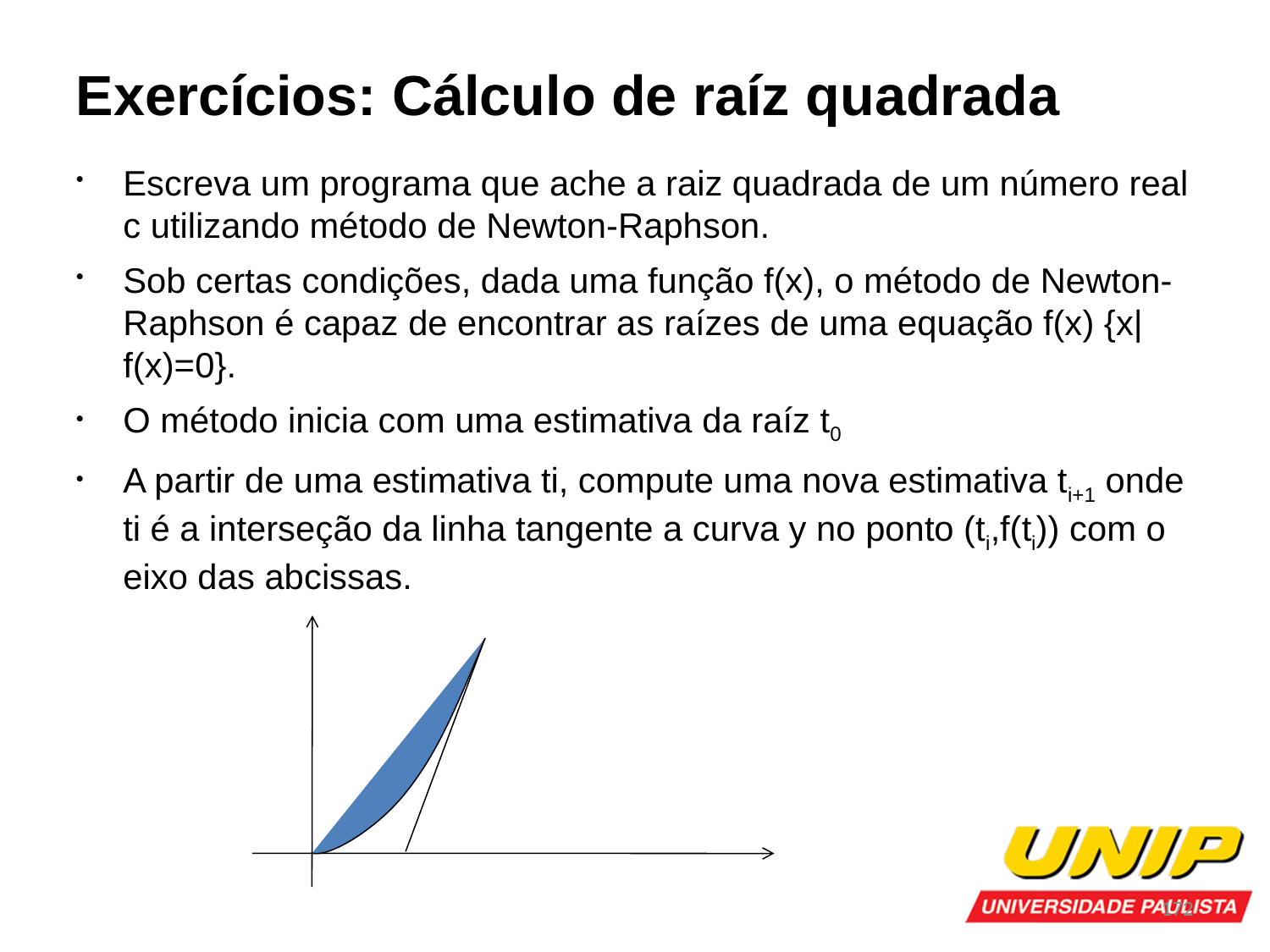

Exercícios: Cálculo de raíz quadrada
Escreva um programa que ache a raiz quadrada de um número real c utilizando método de Newton-Raphson.
Sob certas condições, dada uma função f(x), o método de Newton-Raphson é capaz de encontrar as raízes de uma equação f(x) {x|f(x)=0}.
O método inicia com uma estimativa da raíz t0
A partir de uma estimativa ti, compute uma nova estimativa ti+1 onde ti é a interseção da linha tangente a curva y no ponto (ti,f(ti)) com o eixo das abcissas.

172